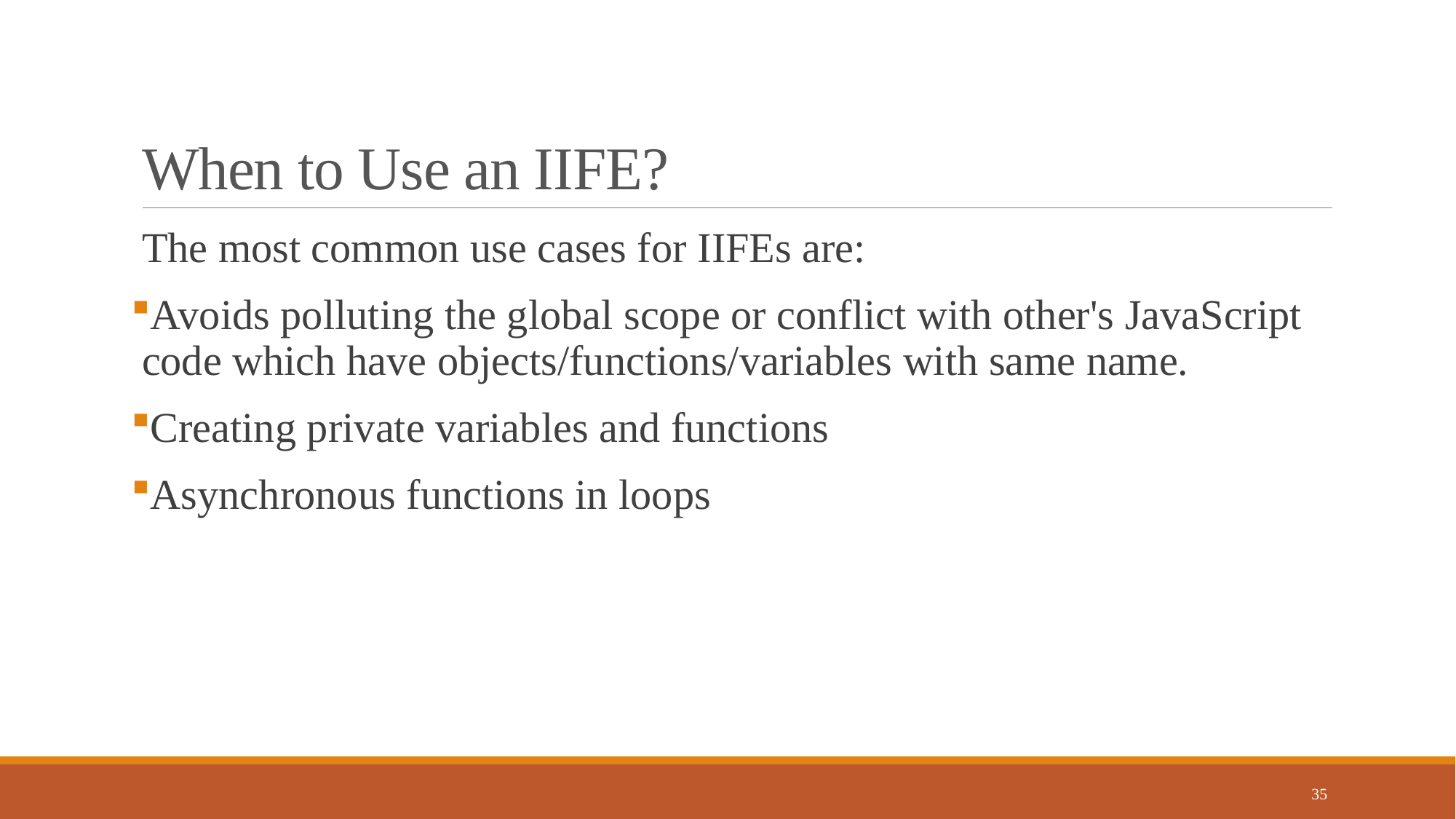

# When to Use an IIFE?
The most common use cases for IIFEs are:
Avoids polluting the global scope or conflict with other's JavaScript code which have objects/functions/variables with same name.
Creating private variables and functions
Asynchronous functions in loops

35